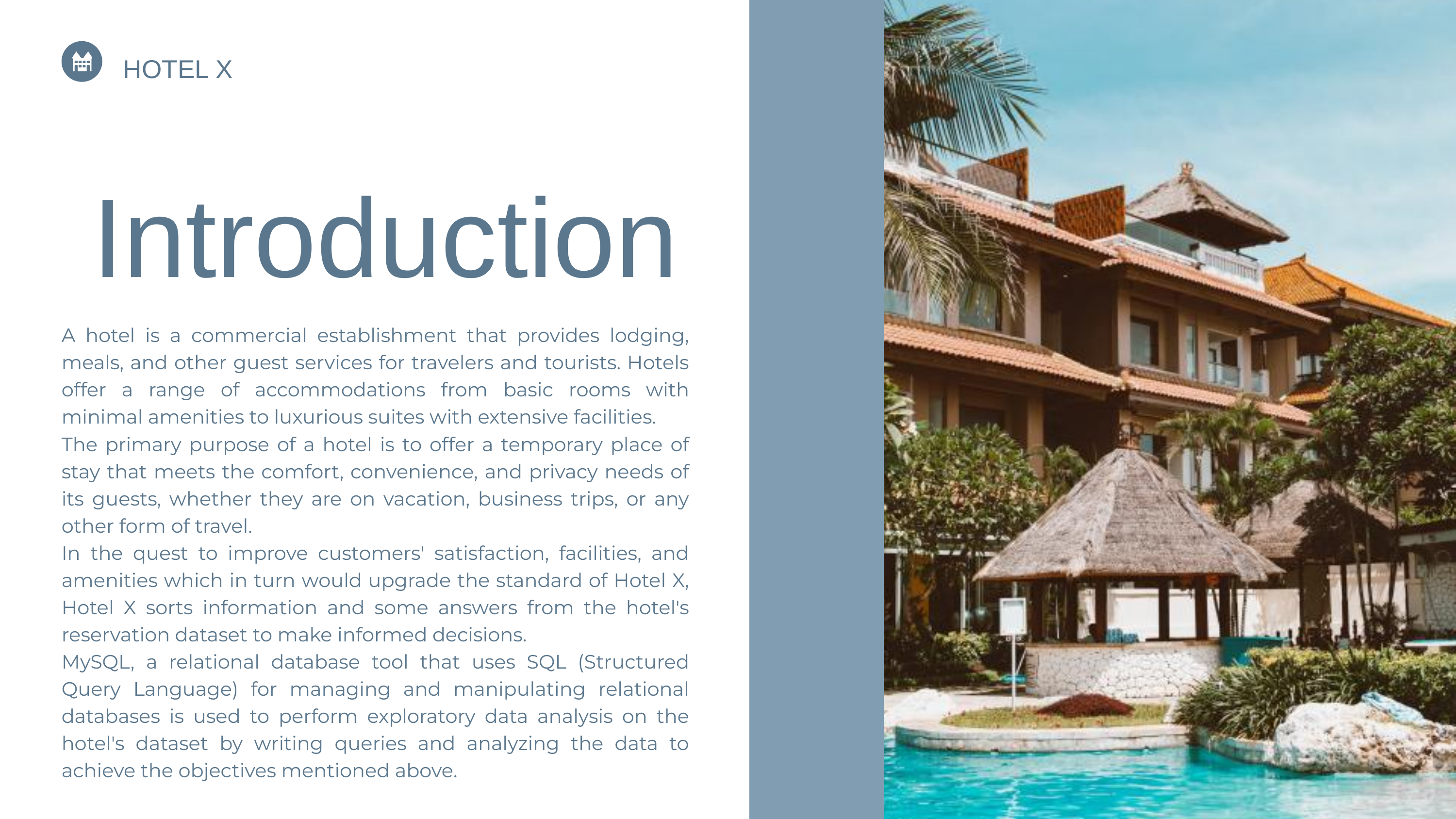

HOTEL X

Introduction
A hotel is a commercial establishment that provides lodging, meals, and other guest services for travelers and tourists. Hotels offer a range of accommodations from basic rooms with minimal amenities to luxurious suites with extensive facilities.
The primary purpose of a hotel is to offer a temporary place of stay that meets the comfort, convenience, and privacy needs of its guests, whether they are on vacation, business trips, or any other form of travel.
In the quest to improve customers' satisfaction, facilities, and amenities which in turn would upgrade the standard of Hotel X, Hotel X sorts information and some answers from the hotel's reservation dataset to make informed decisions.
MySQL, a relational database tool that uses SQL (Structured Query Language) for managing and manipulating relational databases is used to perform exploratory data analysis on the hotel's dataset by writing queries and analyzing the data to achieve the objectives mentioned above.